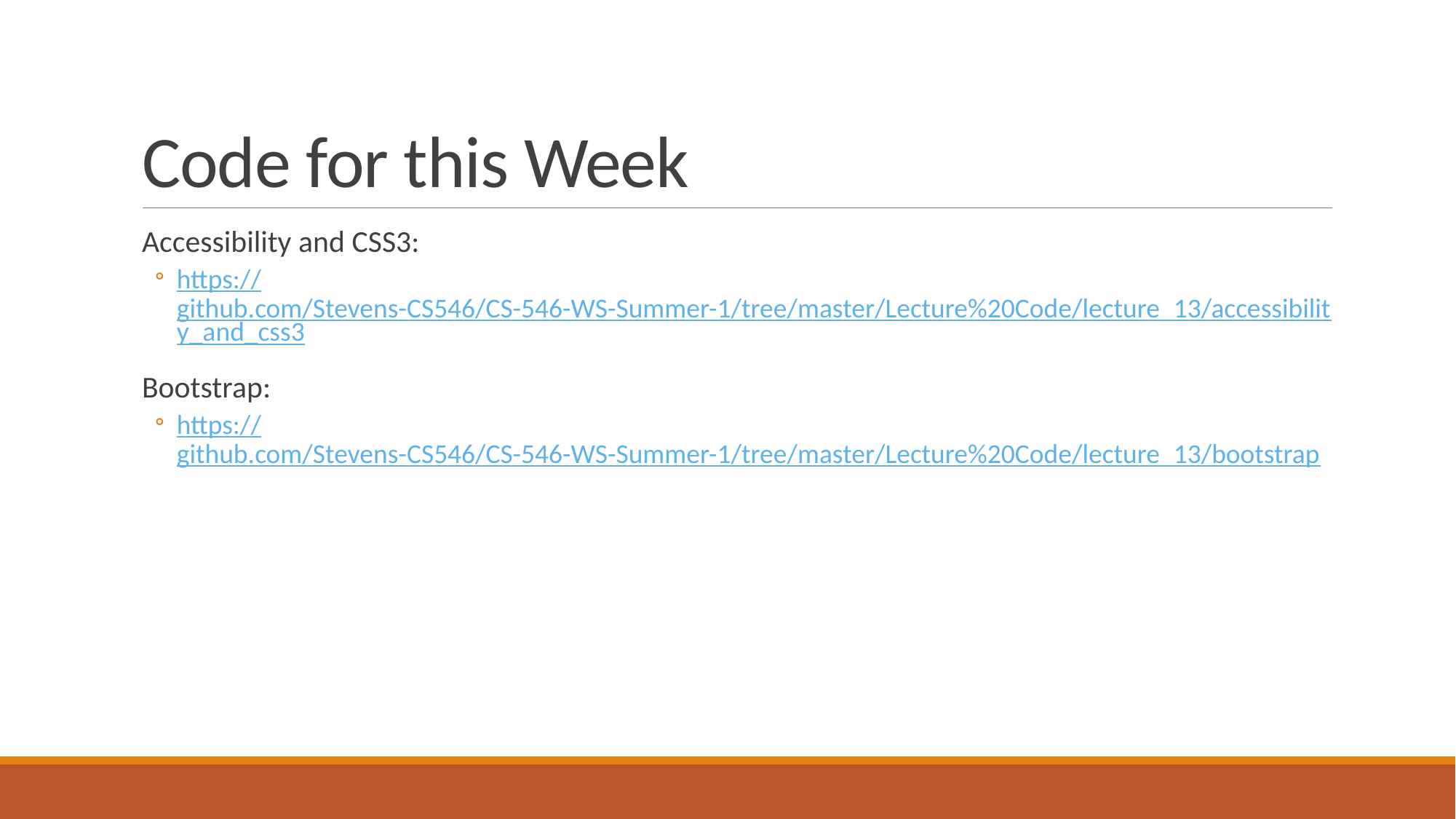

# Code for this Week
Accessibility and CSS3:
https://github.com/Stevens-CS546/CS-546-WS-Summer-1/tree/master/Lecture%20Code/lecture_13/accessibility_and_css3
Bootstrap:
https://github.com/Stevens-CS546/CS-546-WS-Summer-1/tree/master/Lecture%20Code/lecture_13/bootstrap